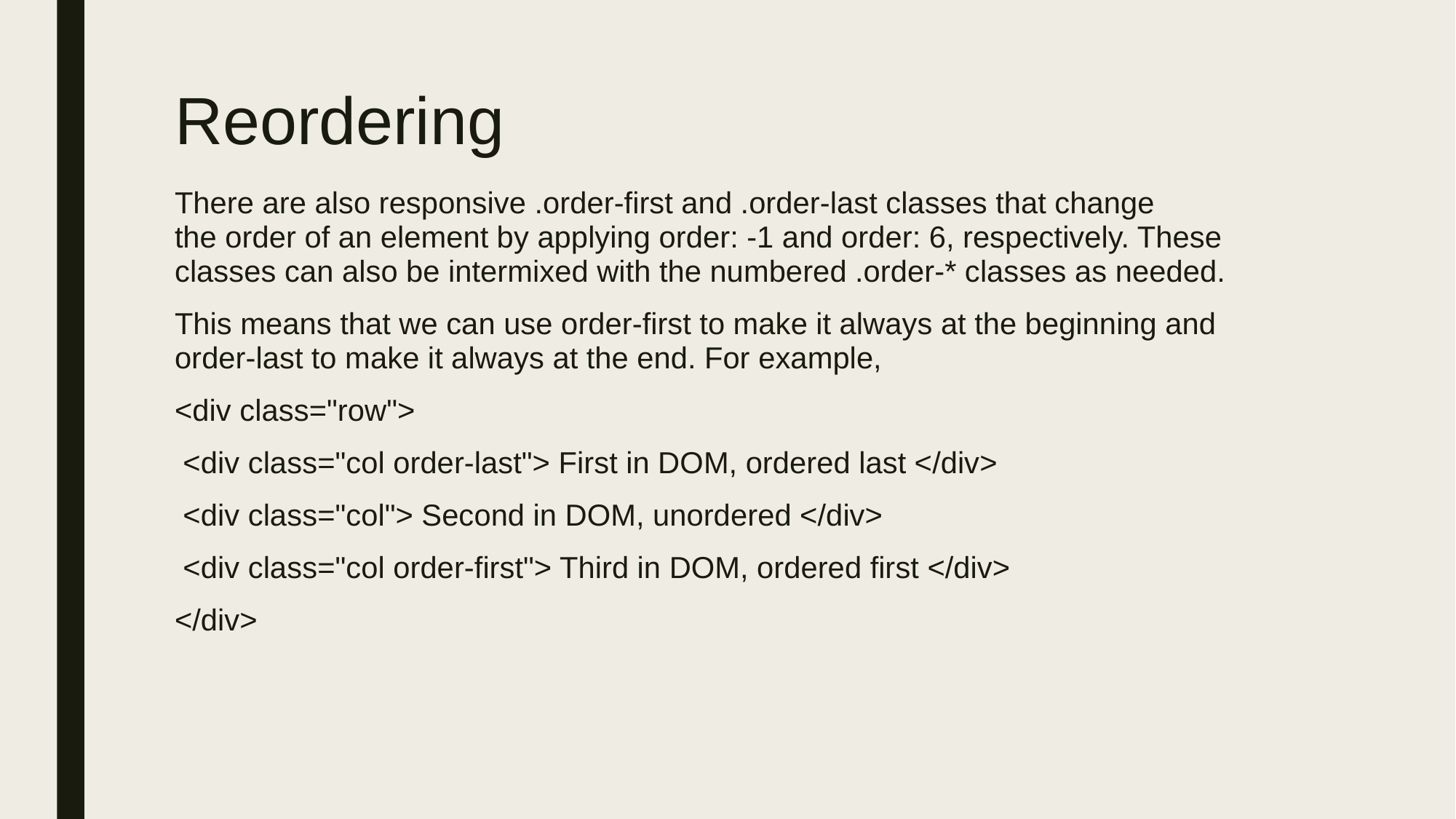

# Reordering
There are also responsive .order-first and .order-last classes that change the order of an element by applying order: -1 and order: 6, respectively. These classes can also be intermixed with the numbered .order-* classes as needed.
This means that we can use order-first to make it always at the beginning and order-last to make it always at the end. For example,
<div class="row">
 <div class="col order-last"> First in DOM, ordered last </div>
 <div class="col"> Second in DOM, unordered </div>
 <div class="col order-first"> Third in DOM, ordered first </div>
</div>